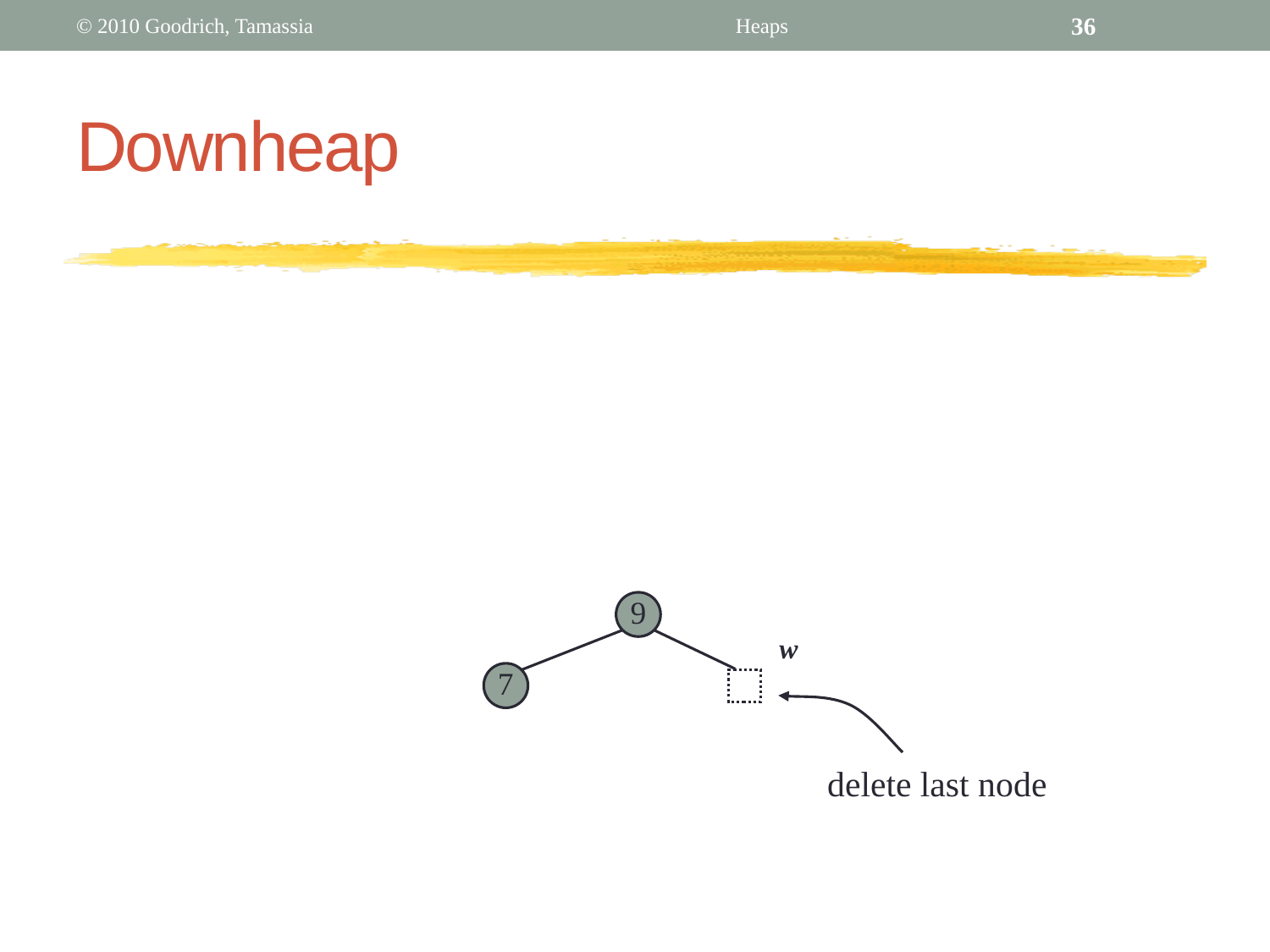

© 2010 Goodrich, Tamassia
Heaps
36
# Downheap
9
w
7

delete last node